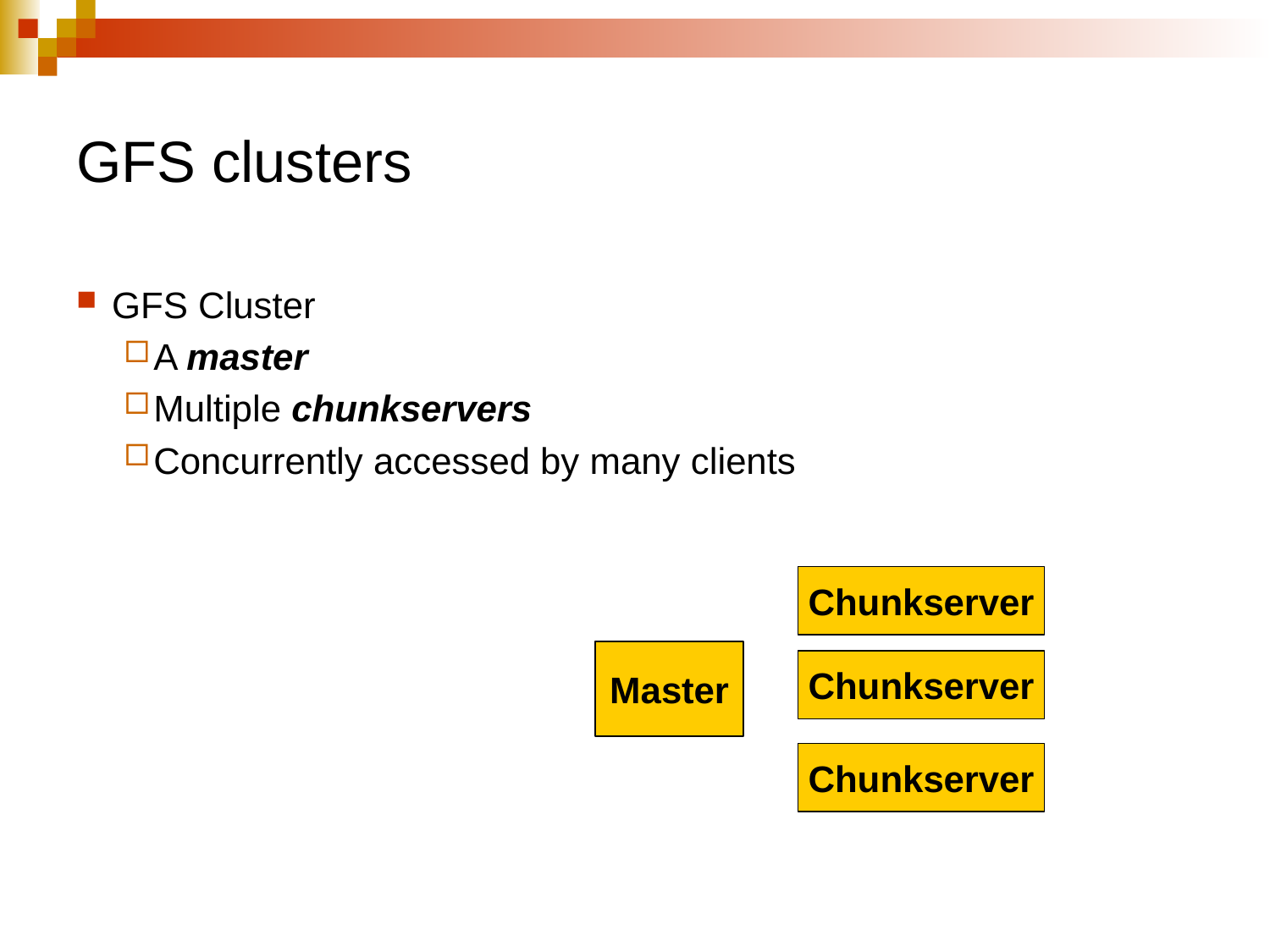

# GFS clusters
GFS Cluster
A master
Multiple chunkservers
Concurrently accessed by many clients

Chunkserver
Master
Chunkserver
Chunkserver